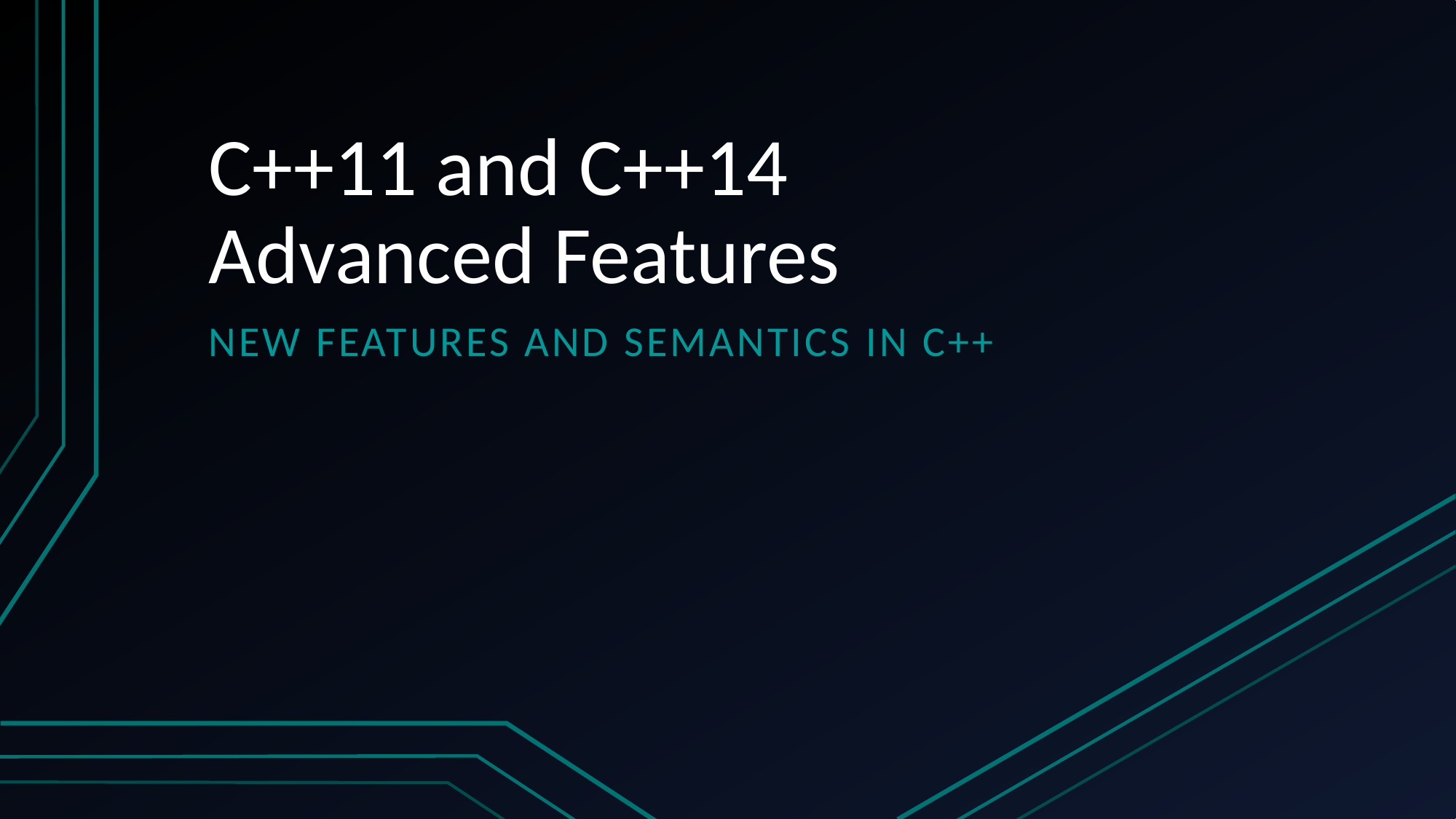

# C++11 and C++14 Advanced Features
New Features and Semantics in C++